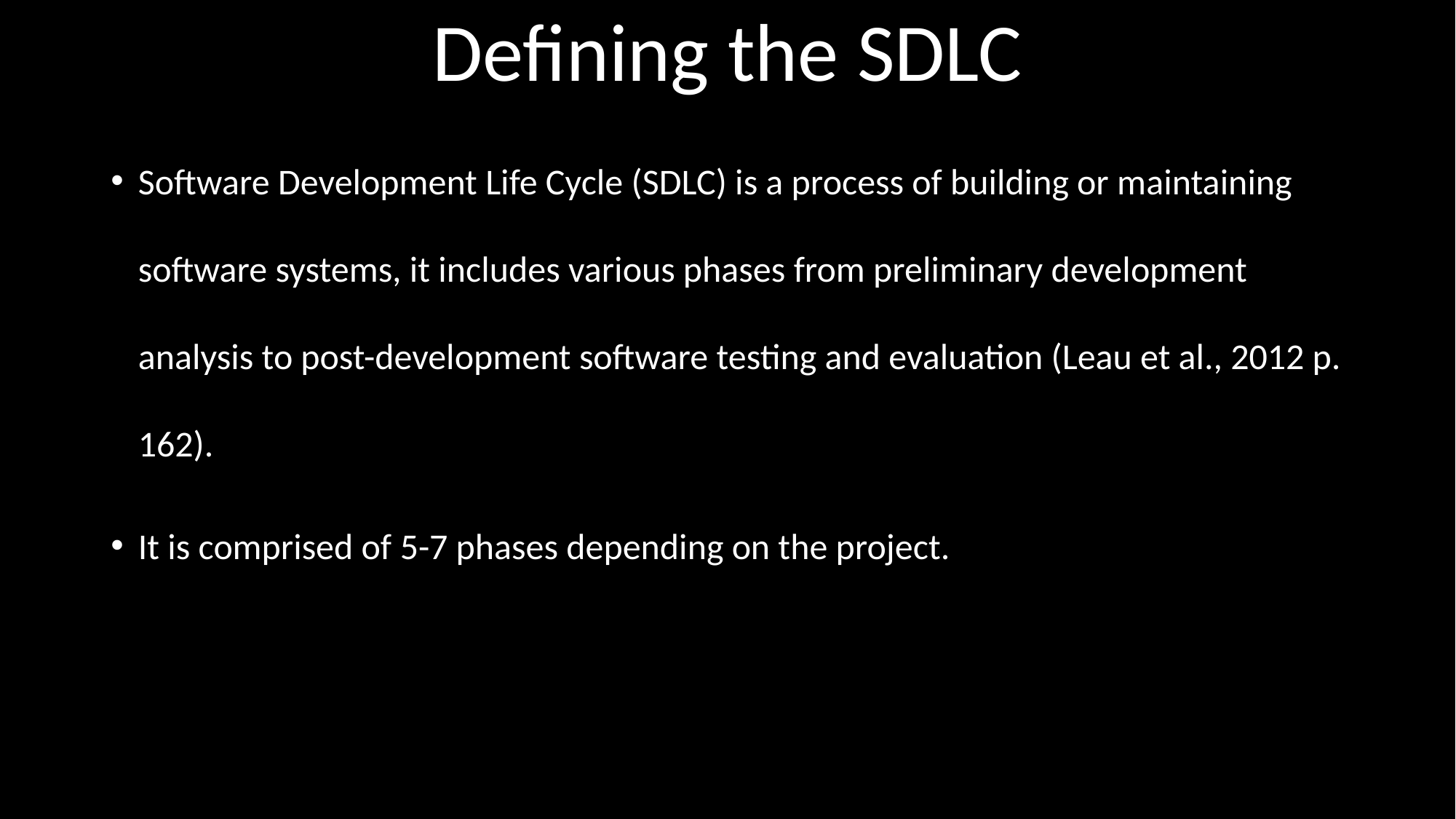

# Defining the SDLC
Software Development Life Cycle (SDLC) is a process of building or maintaining software systems, it includes various phases from preliminary development analysis to post-development software testing and evaluation (Leau et al., 2012 p. 162).
It is comprised of 5-7 phases depending on the project.